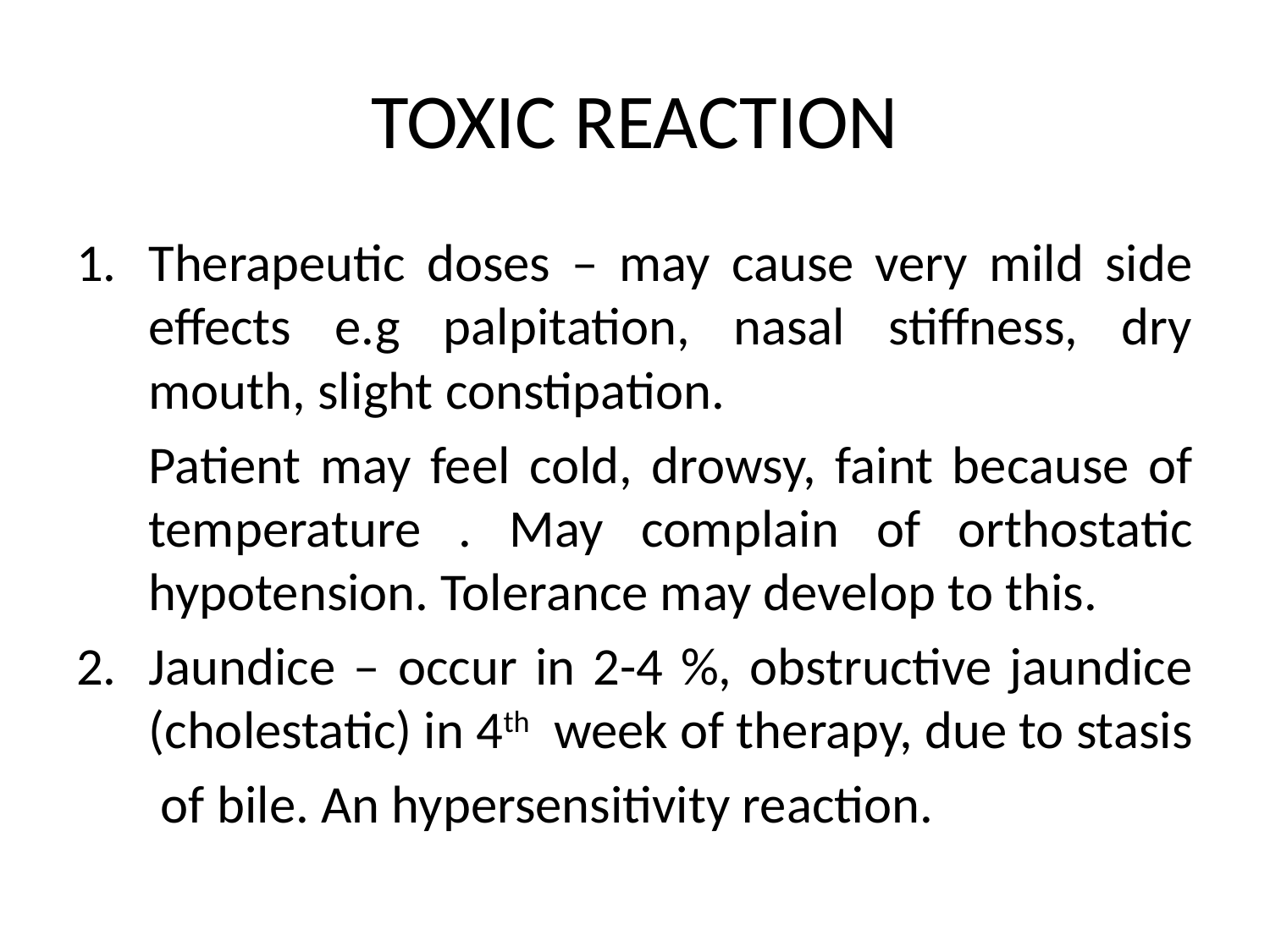

# TOXIC REACTION
Therapeutic doses – may cause very mild side effects e.g palpitation, nasal stiffness, dry mouth, slight constipation.
	Patient may feel cold, drowsy, faint because of temperature . May complain of orthostatic hypotension. Tolerance may develop to this.
Jaundice – occur in 2-4 %, obstructive jaundice (cholestatic) in 4th  week of therapy, due to stasis
	 of bile. An hypersensitivity reaction.